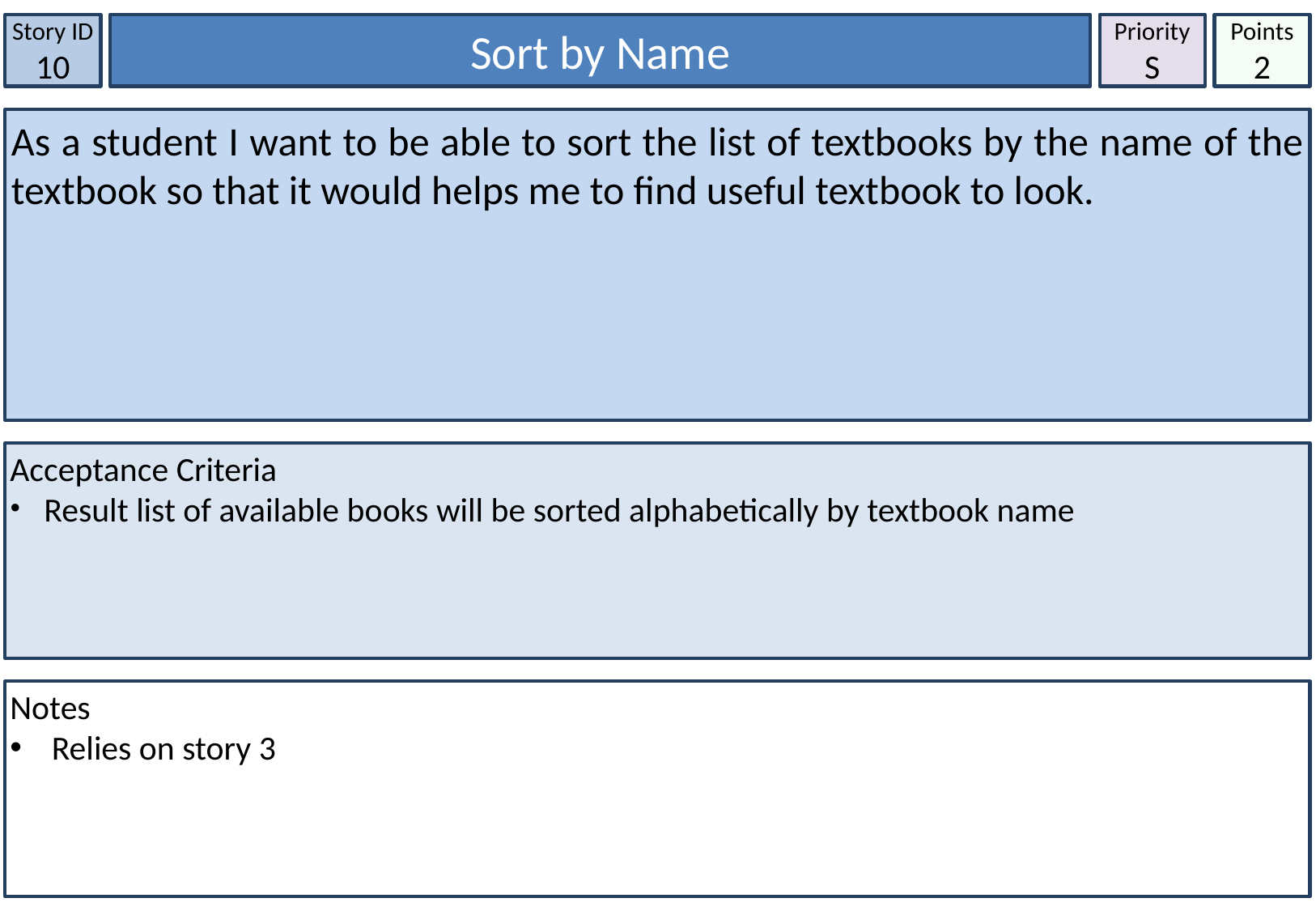

Story ID
10

Sort by Name

Priority
S

Points
2

As a student I want to be able to sort the list of textbooks by the name of the textbook so that it would helps me to find useful textbook to look.

Acceptance Criteria
Result list of available books will be sorted alphabetically by textbook name

Notes
 Relies on story 3